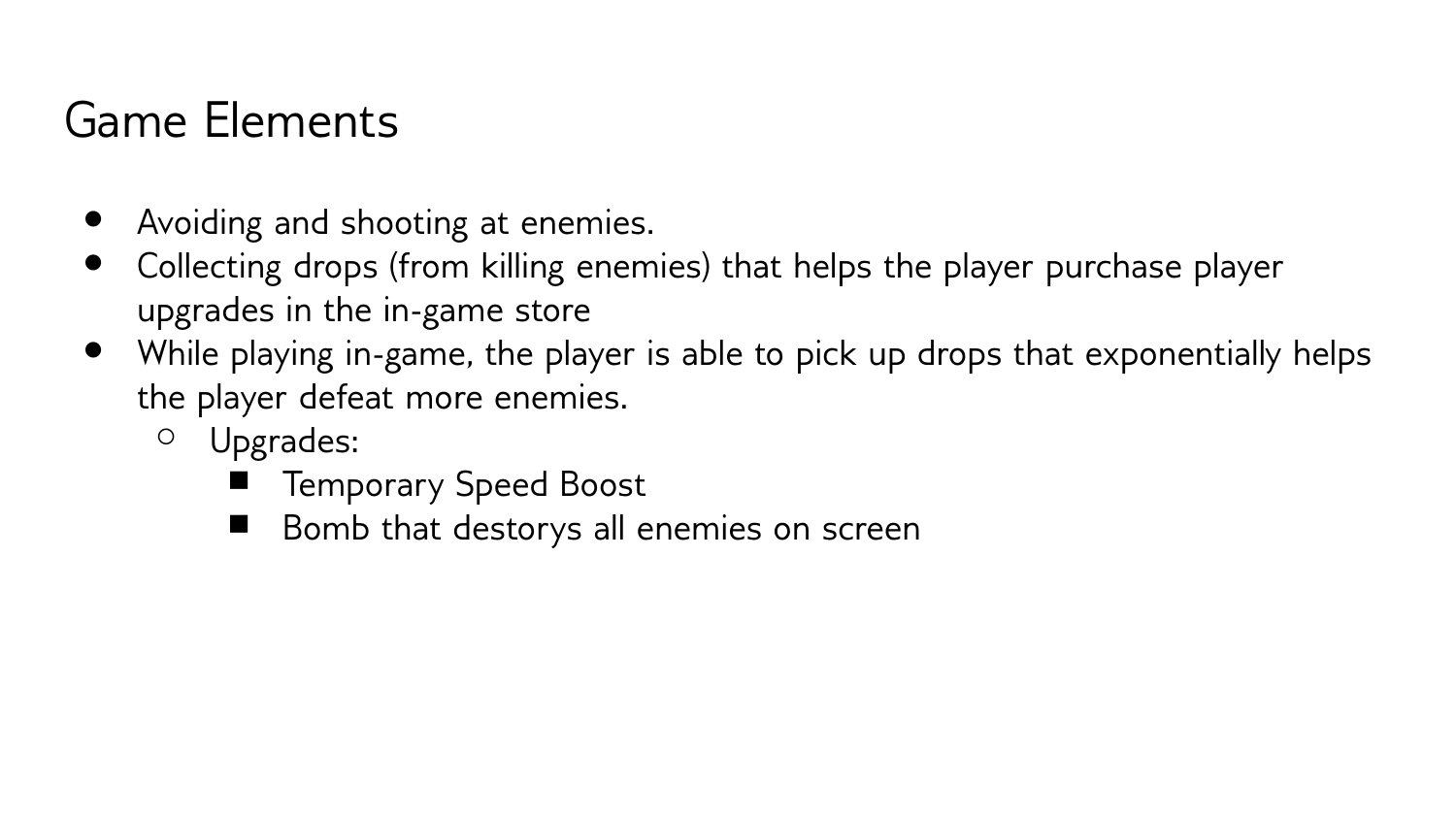

# Game Elements
Avoiding and shooting at enemies.
Collecting drops (from killing enemies) that helps the player purchase player upgrades in the in-game store
While playing in-game, the player is able to pick up drops that exponentially helps the player defeat more enemies.
Upgrades:
Temporary Speed Boost
Bomb that destorys all enemies on screen